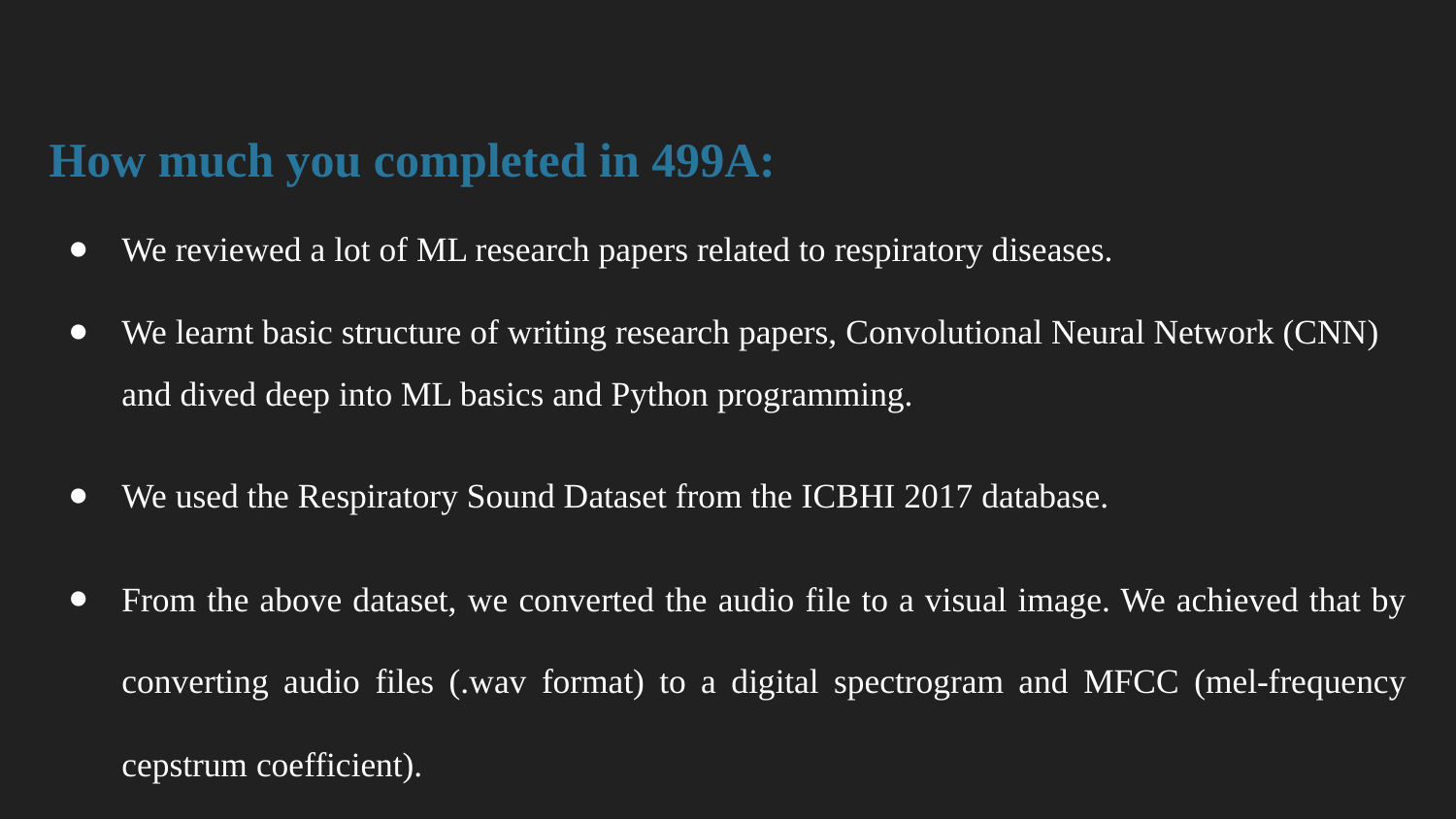

How much you completed in 499A:
We reviewed a lot of ML research papers related to respiratory diseases.
We learnt basic structure of writing research papers, Convolutional Neural Network (CNN) and dived deep into ML basics and Python programming.
We used the Respiratory Sound Dataset from the ICBHI 2017 database.
From the above dataset, we converted the audio file to a visual image. We achieved that by converting audio files (.wav format) to a digital spectrogram and MFCC (mel-frequency cepstrum coefficient).